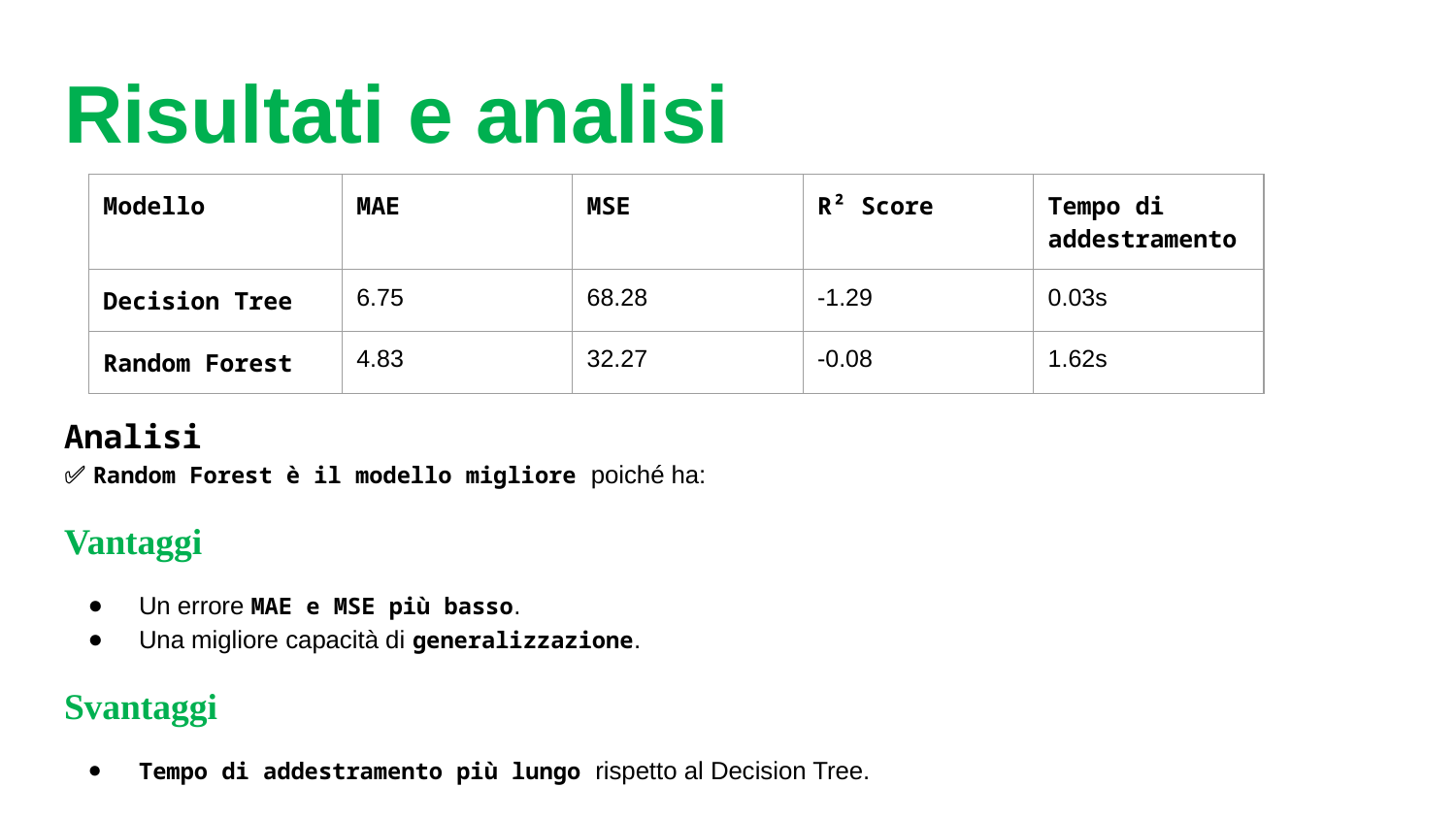

# Risultati e analisi
| Modello | MAE | MSE | R² Score | Tempo di addestramento |
| --- | --- | --- | --- | --- |
| Decision Tree | 6.75 | 68.28 | -1.29 | 0.03s |
| Random Forest | 4.83 | 32.27 | -0.08 | 1.62s |
Analisi
✅ Random Forest è il modello migliore poiché ha:
Vantaggi
Un errore MAE e MSE più basso.
Una migliore capacità di generalizzazione.
Svantaggi
Tempo di addestramento più lungo rispetto al Decision Tree.